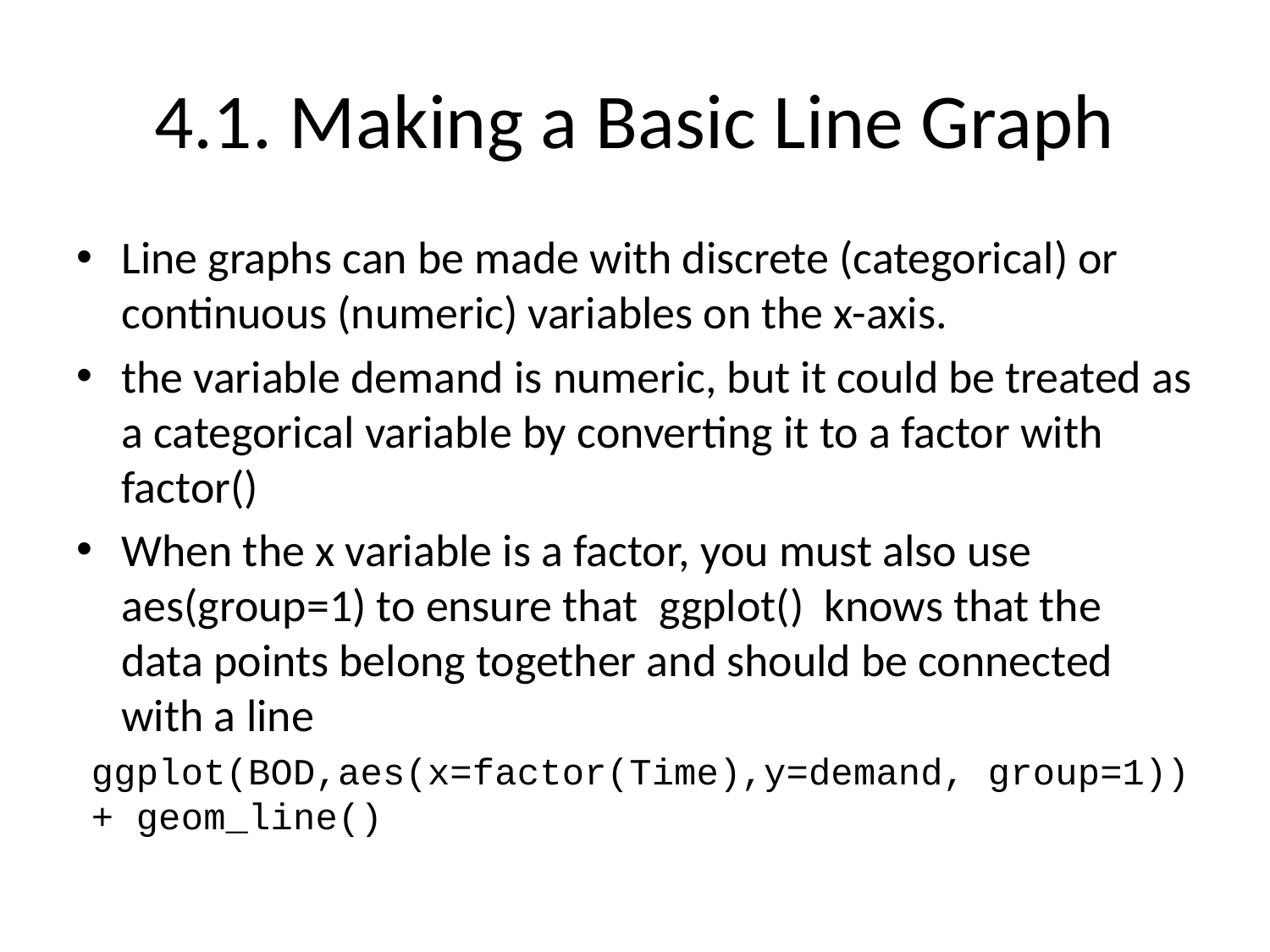

# 4.1. Making a Basic Line Graph
Line graphs can be made with discrete (categorical) or continuous (numeric) variables on the x-axis.
the variable demand is numeric, but it could be treated as a categorical variable by converting it to a factor with factor()
When the x variable is a factor, you must also use  aes(group=1) to ensure that  ggplot()  knows that the data points belong together and should be connected with a line
ggplot(BOD,aes(x=factor(Time),y=demand, group=1)) + geom_line()